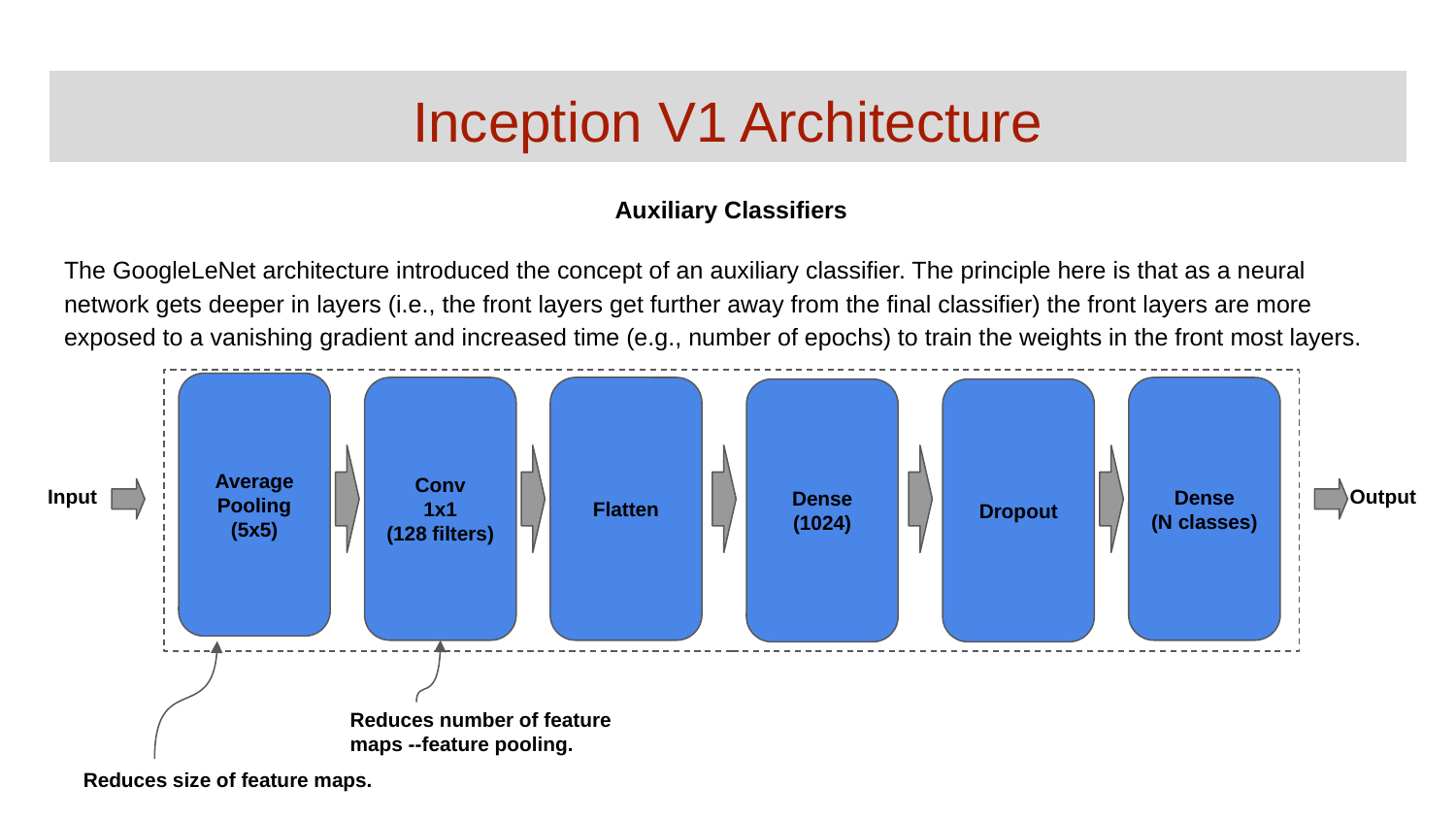

# Inception V1 Architecture
 Auxiliary Classifiers
The GoogleLeNet architecture introduced the concept of an auxiliary classifier. The principle here is that as a neural network gets deeper in layers (i.e., the front layers get further away from the final classifier) the front layers are more exposed to a vanishing gradient and increased time (e.g., number of epochs) to train the weights in the front most layers.

Average
Pooling
(5x5)
Conv
1x1
(128 filters)
Flatten
Dense
(N classes)
Dense
(1024)
Dropout
Input
Output

Reduces number of feature maps --feature pooling.
Reduces size of feature maps.